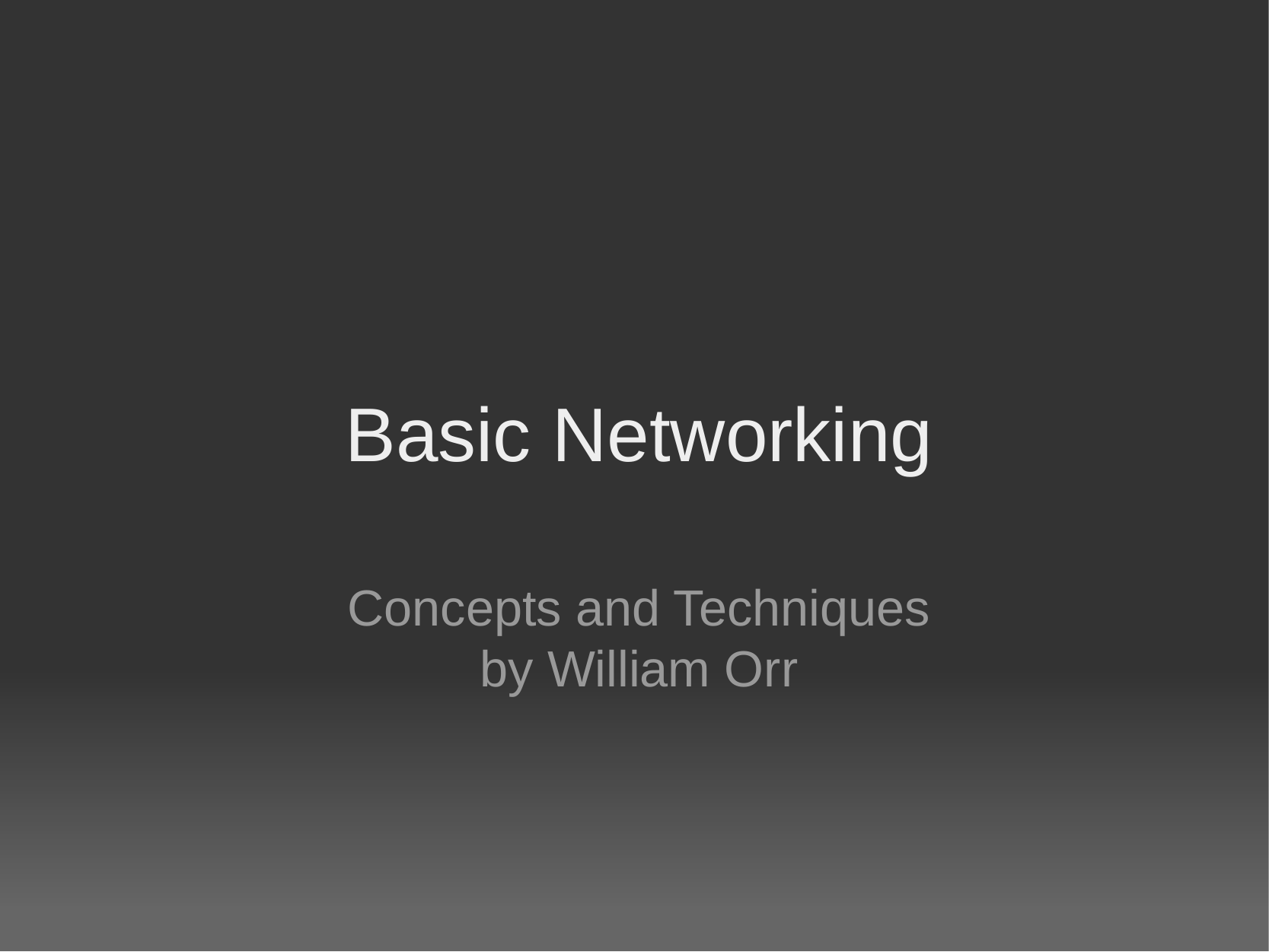

# Basic Networking
Concepts and Techniques
by William Orr